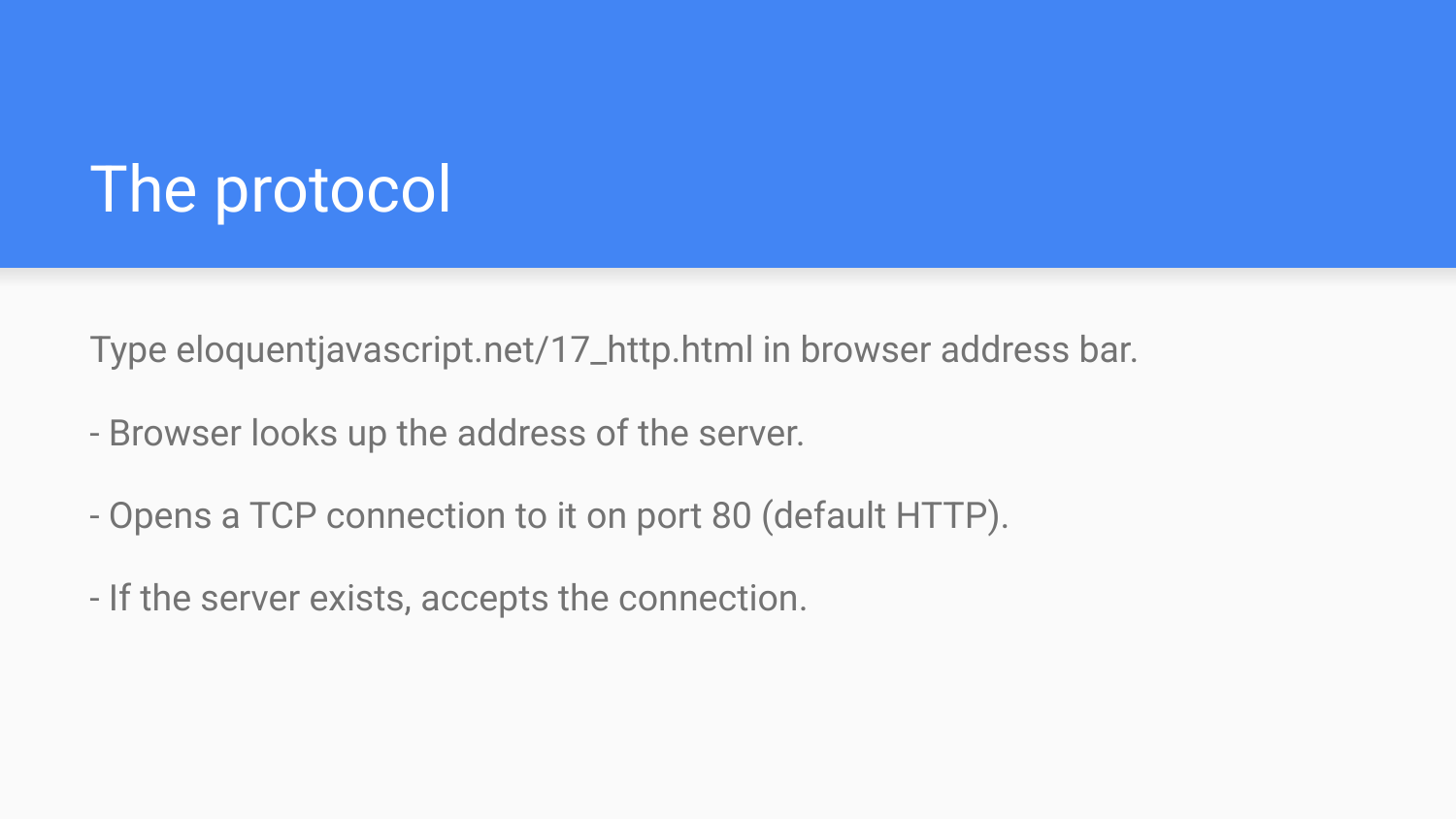

# The protocol
Type eloquentjavascript.net/17_http.html in browser address bar.
- Browser looks up the address of the server.
- Opens a TCP connection to it on port 80 (default HTTP).
- If the server exists, accepts the connection.